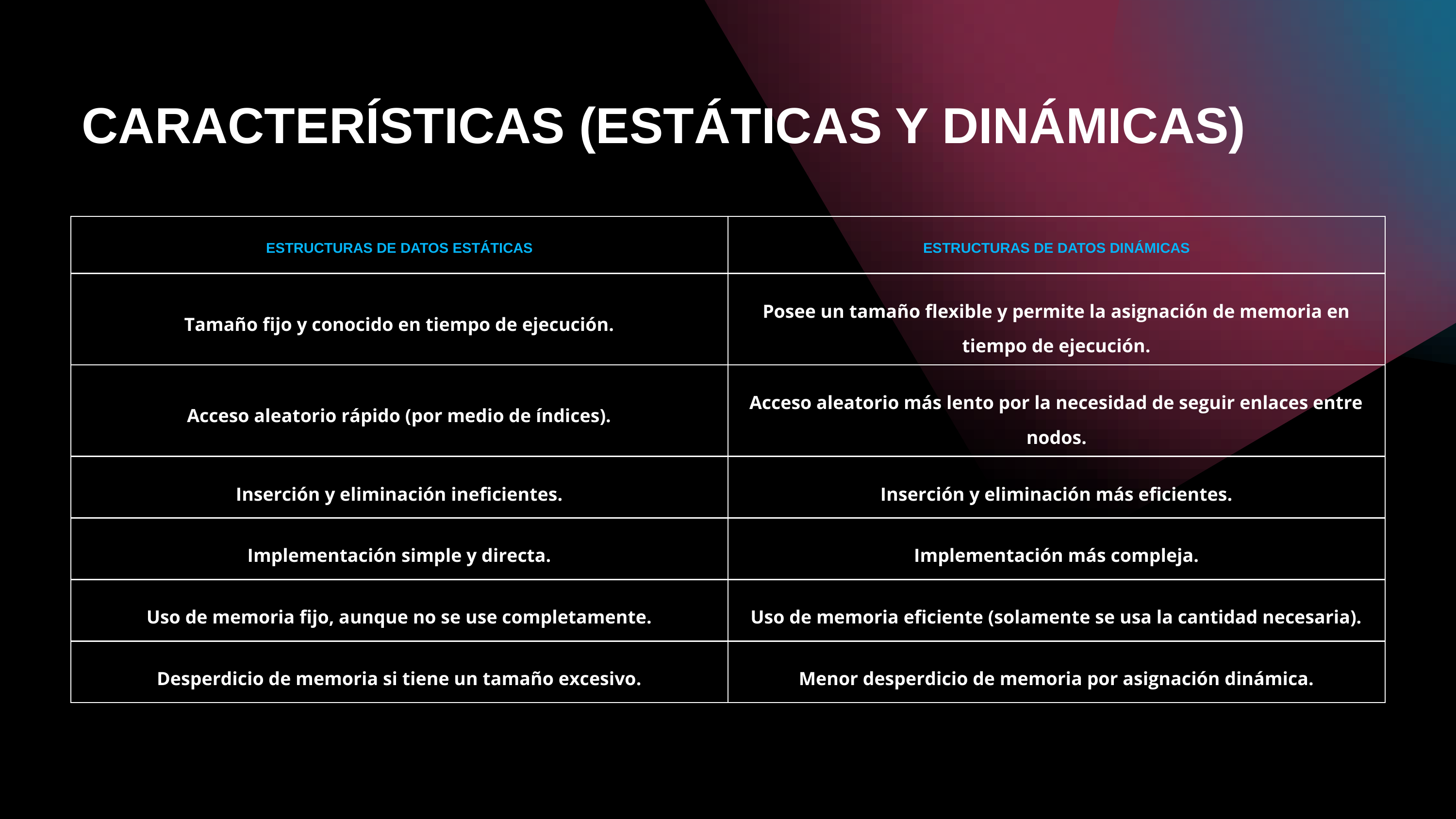

CARACTERÍSTICAS (ESTÁTICAS Y DINÁMICAS)
| ESTRUCTURAS DE DATOS ESTÁTICAS | ESTRUCTURAS DE DATOS DINÁMICAS |
| --- | --- |
| Tamaño fijo y conocido en tiempo de ejecución. | Posee un tamaño flexible y permite la asignación de memoria en tiempo de ejecución. |
| Acceso aleatorio rápido (por medio de índices). | Acceso aleatorio más lento por la necesidad de seguir enlaces entre nodos. |
| Inserción y eliminación ineficientes. | Inserción y eliminación más eficientes. |
| Implementación simple y directa. | Implementación más compleja. |
| Uso de memoria fijo, aunque no se use completamente. | Uso de memoria eficiente (solamente se usa la cantidad necesaria). |
| Desperdicio de memoria si tiene un tamaño excesivo. | Menor desperdicio de memoria por asignación dinámica. |